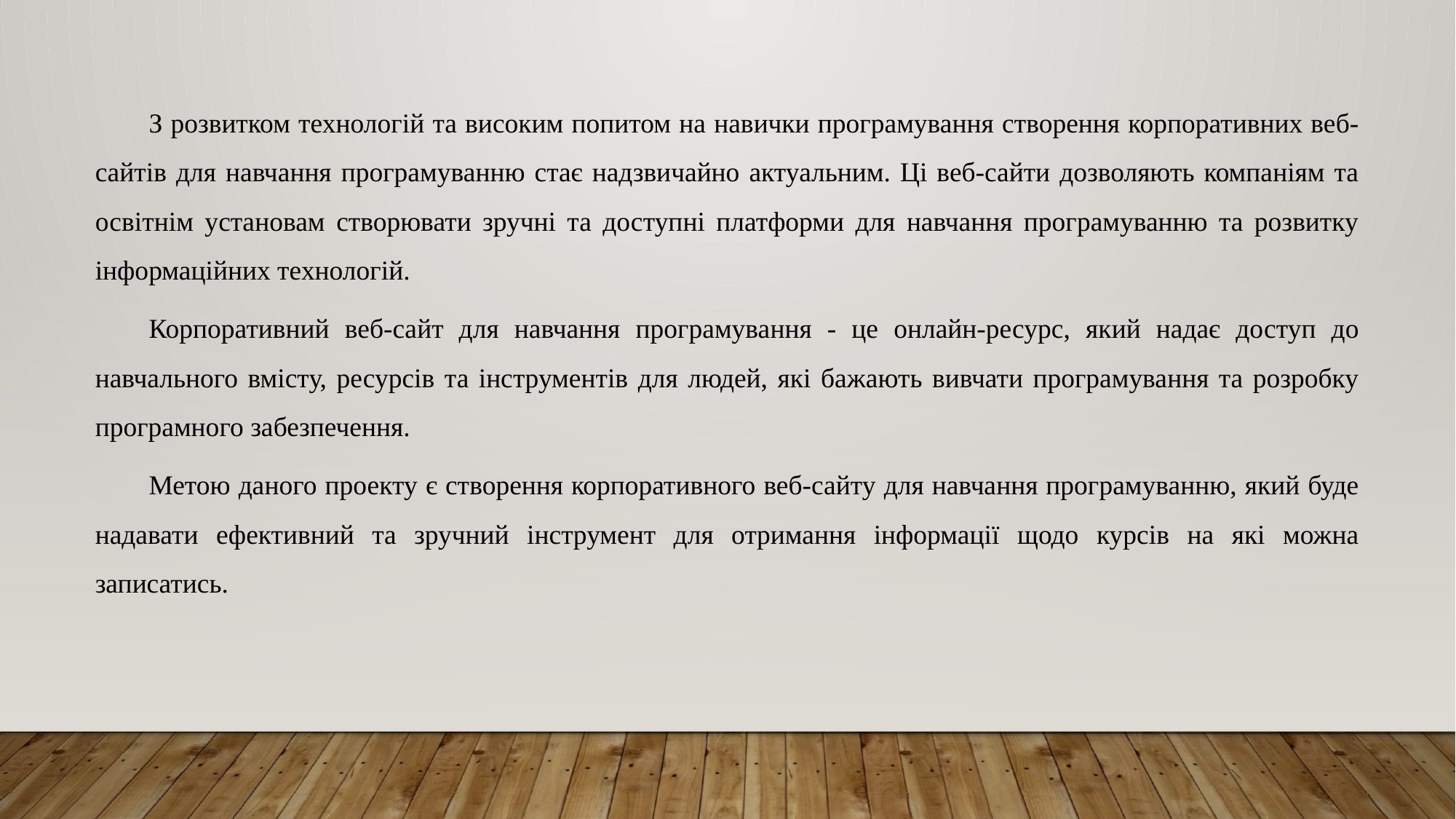

З розвитком технологій та високим попитом на навички програмування створення корпоративних веб-сайтів для навчання програмуванню стає надзвичайно актуальним. Ці веб-сайти дозволяють компаніям та освітнім установам створювати зручні та доступні платформи для навчання програмуванню та розвитку інформаційних технологій.
Корпоративний веб-сайт для навчання програмування - це онлайн-ресурс, який надає доступ до навчального вмісту, ресурсів та інструментів для людей, які бажають вивчати програмування та розробку програмного забезпечення.
Метою даного проекту є створення корпоративного веб-сайту для навчання програмуванню, який буде надавати ефективний та зручний інструмент для отримання інформації щодо курсів на які можна записатись.